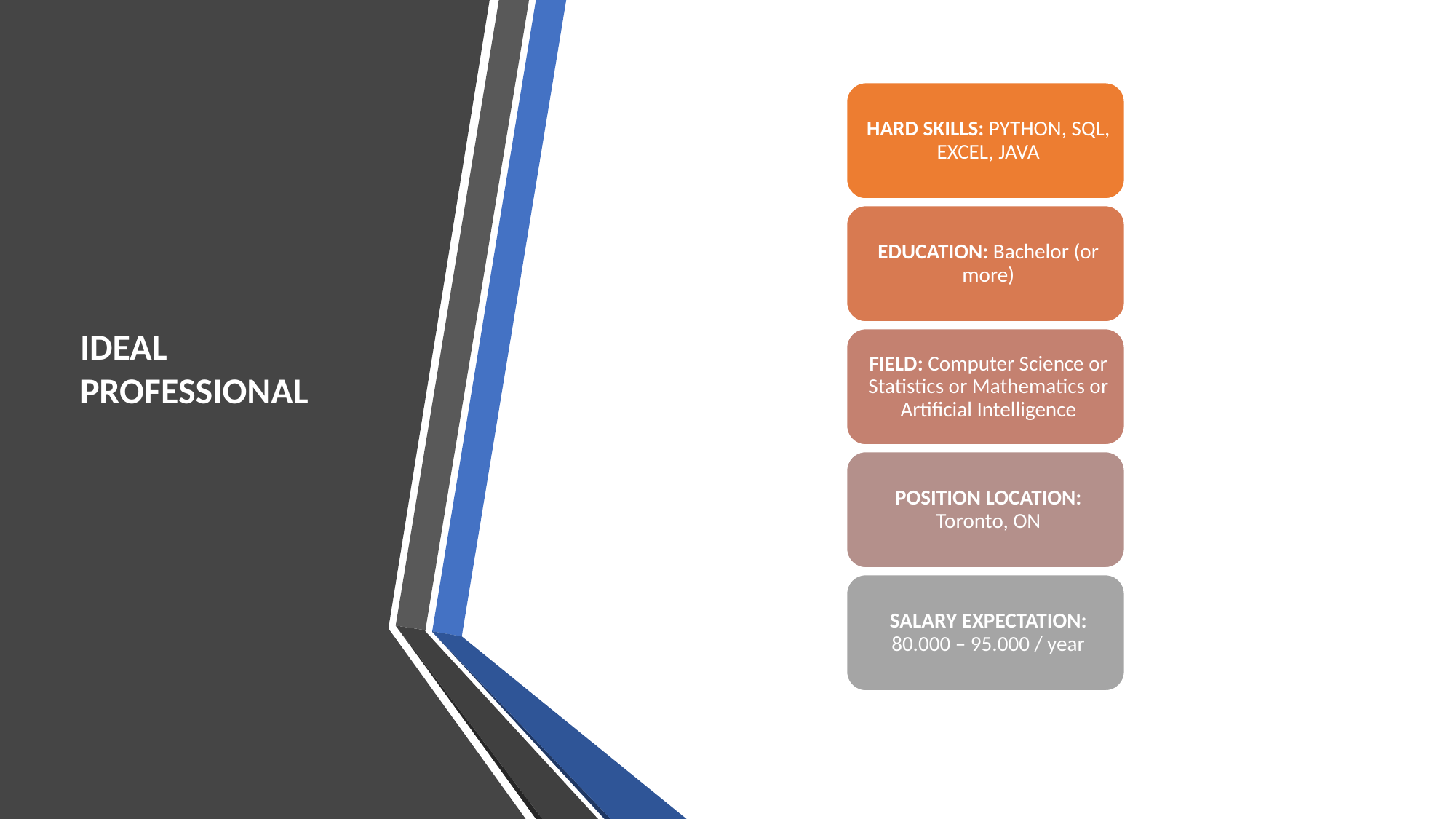

HARD SKILLS: PYTHON, SQL, EXCEL, JAVA
EDUCATION: Bachelor (or more)
FIELD: Computer Science or Statistics or Mathematics or Artificial Intelligence
POSITION LOCATION: Toronto, ON
SALARY EXPECTATION: 80.000 – 95.000 / year
IDEAL
PROFESSIONAL